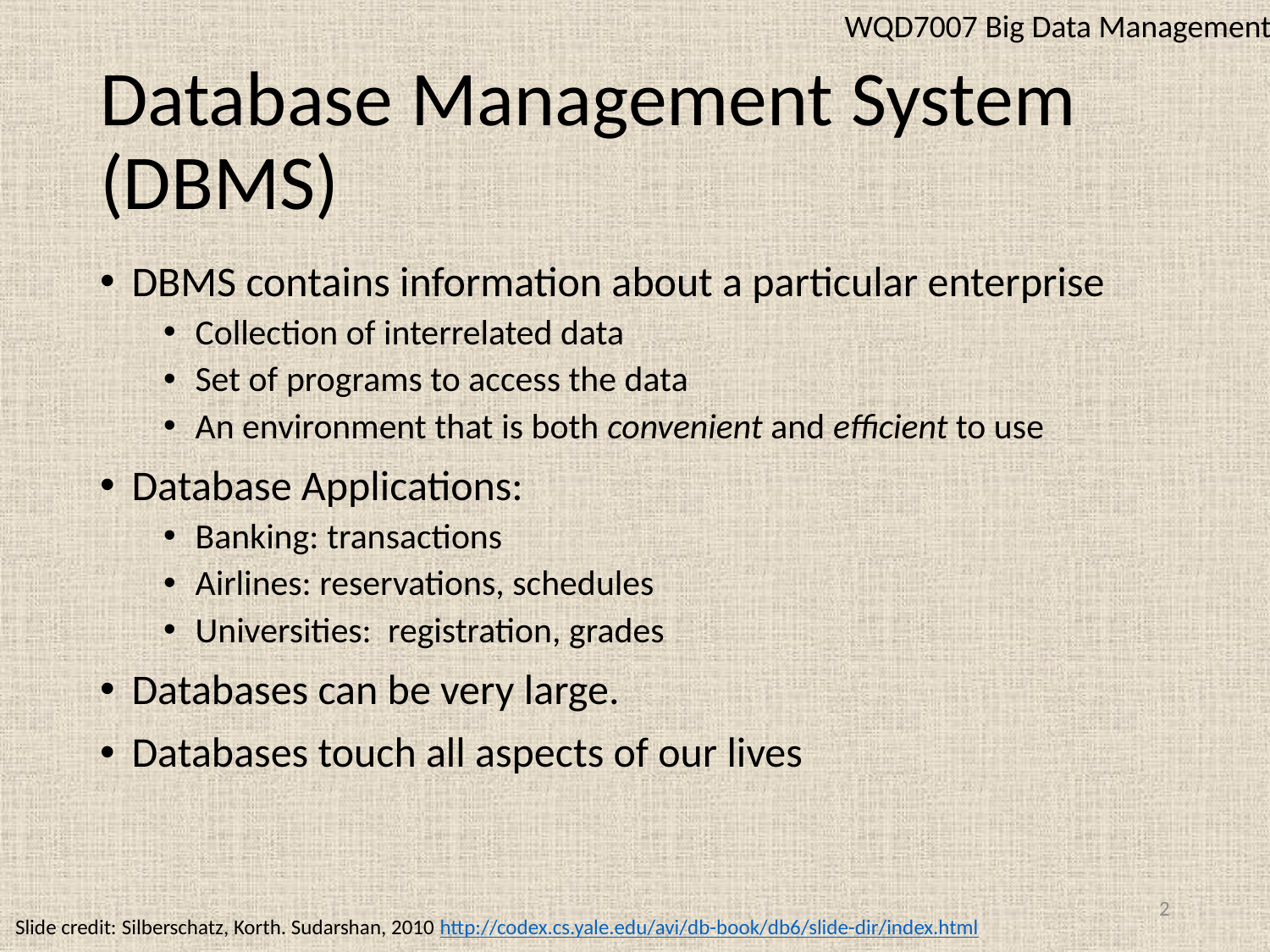

WQD7007 Big Data Management
# Database Management System (DBMS)
DBMS contains information about a particular enterprise
Collection of interrelated data
Set of programs to access the data
An environment that is both convenient and efficient to use
Database Applications:
Banking: transactions
Airlines: reservations, schedules
Universities:  registration, grades
Databases can be very large.
Databases touch all aspects of our lives

2
Slide credit: Silberschatz, Korth. Sudarshan, 2010 http://codex.cs.yale.edu/avi/db-book/db6/slide-dir/index.html